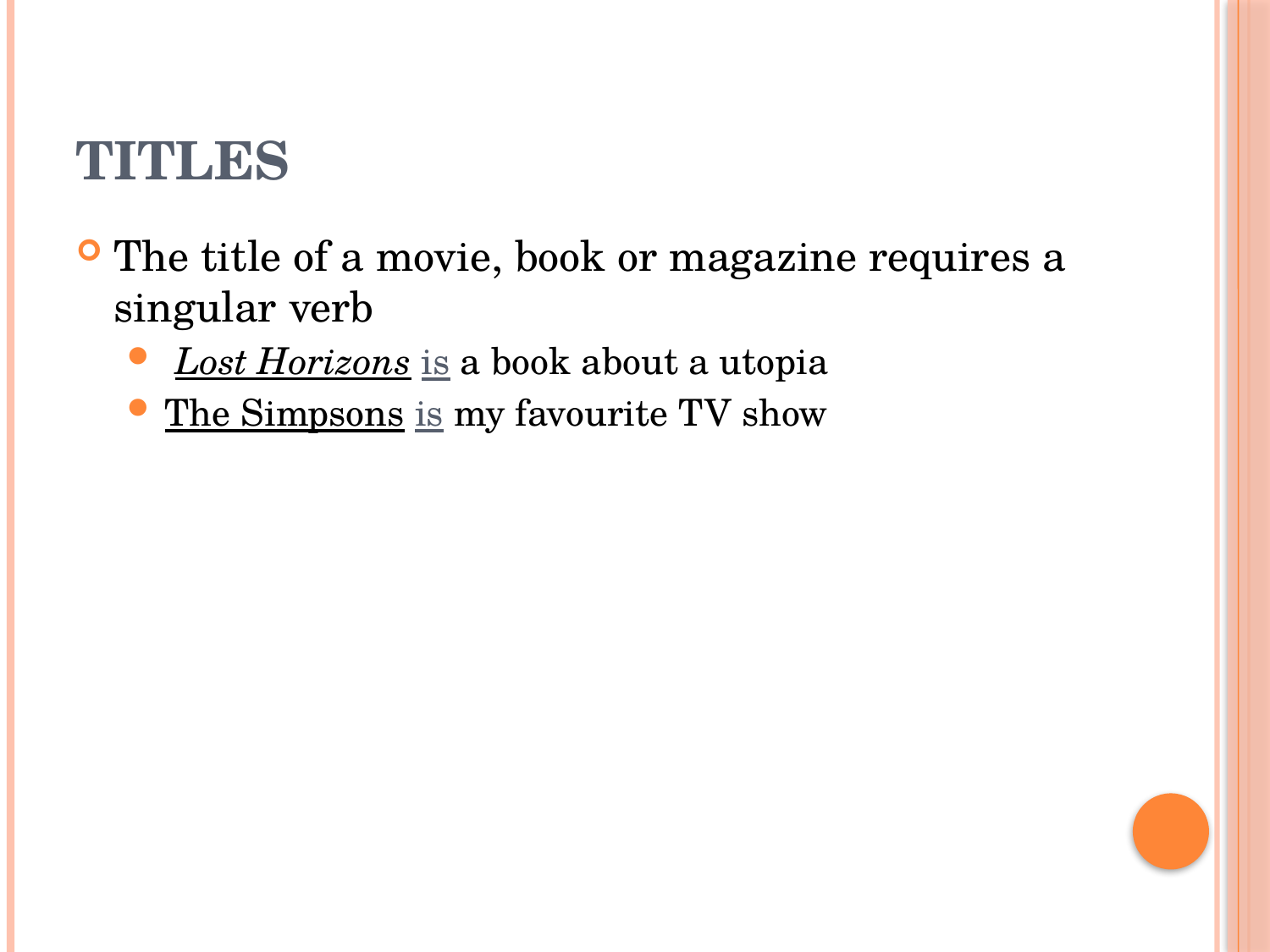

# Titles
The title of a movie, book or magazine requires a singular verb
 Lost Horizons is a book about a utopia
The Simpsons is my favourite TV show